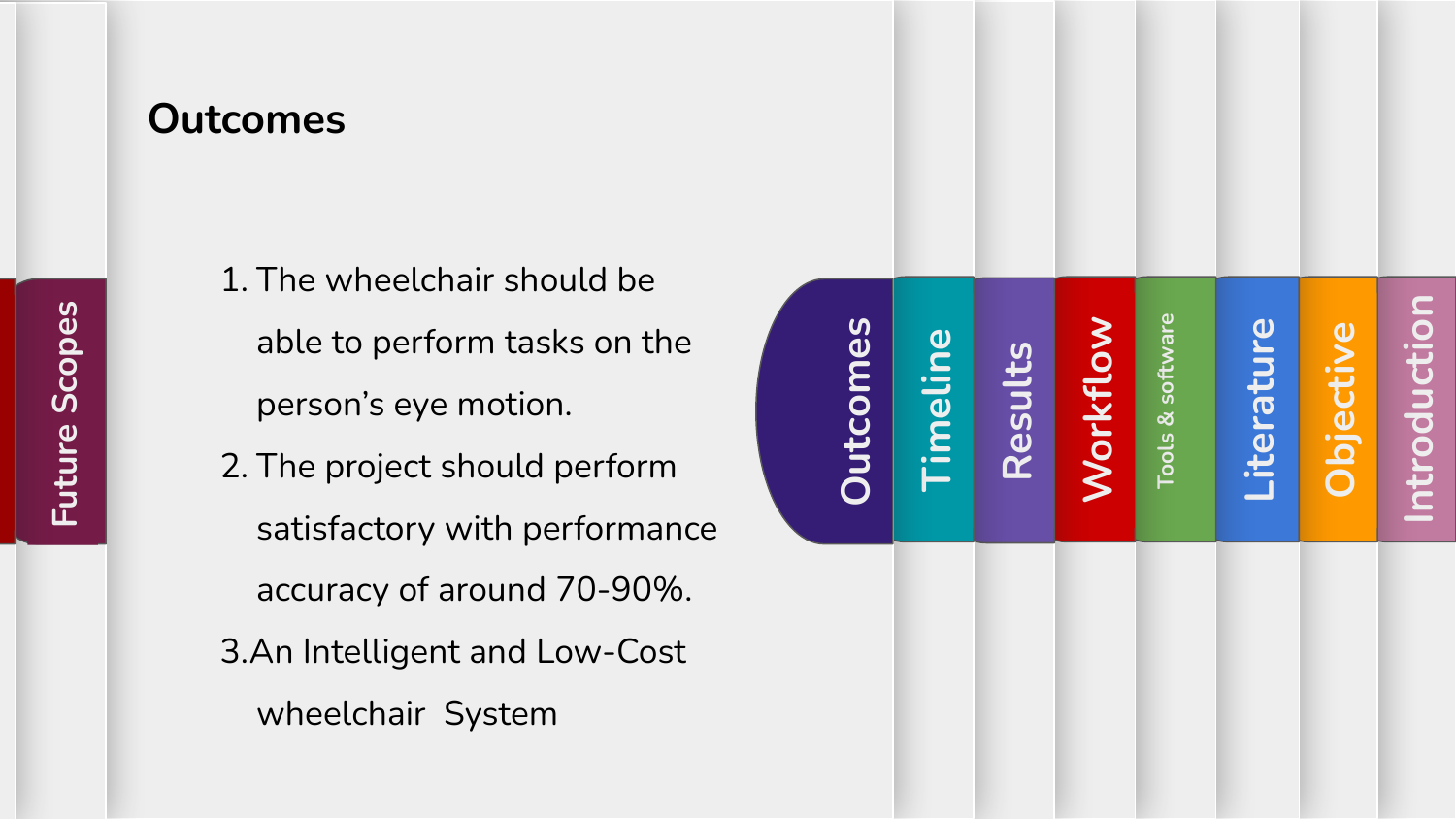

Outcomes

1.	The wheelchair should be able to perform tasks on the person’s eye motion.
2.	The project should perform satisfactory with performance accuracy of around 70-90%.
3.An Intelligent and Low-Cost wheelchair  System

Introduction
Timeline
Workflow
Literature
Objective
Results
Title 10
Outcomes
Future Scopes
   Tools & software